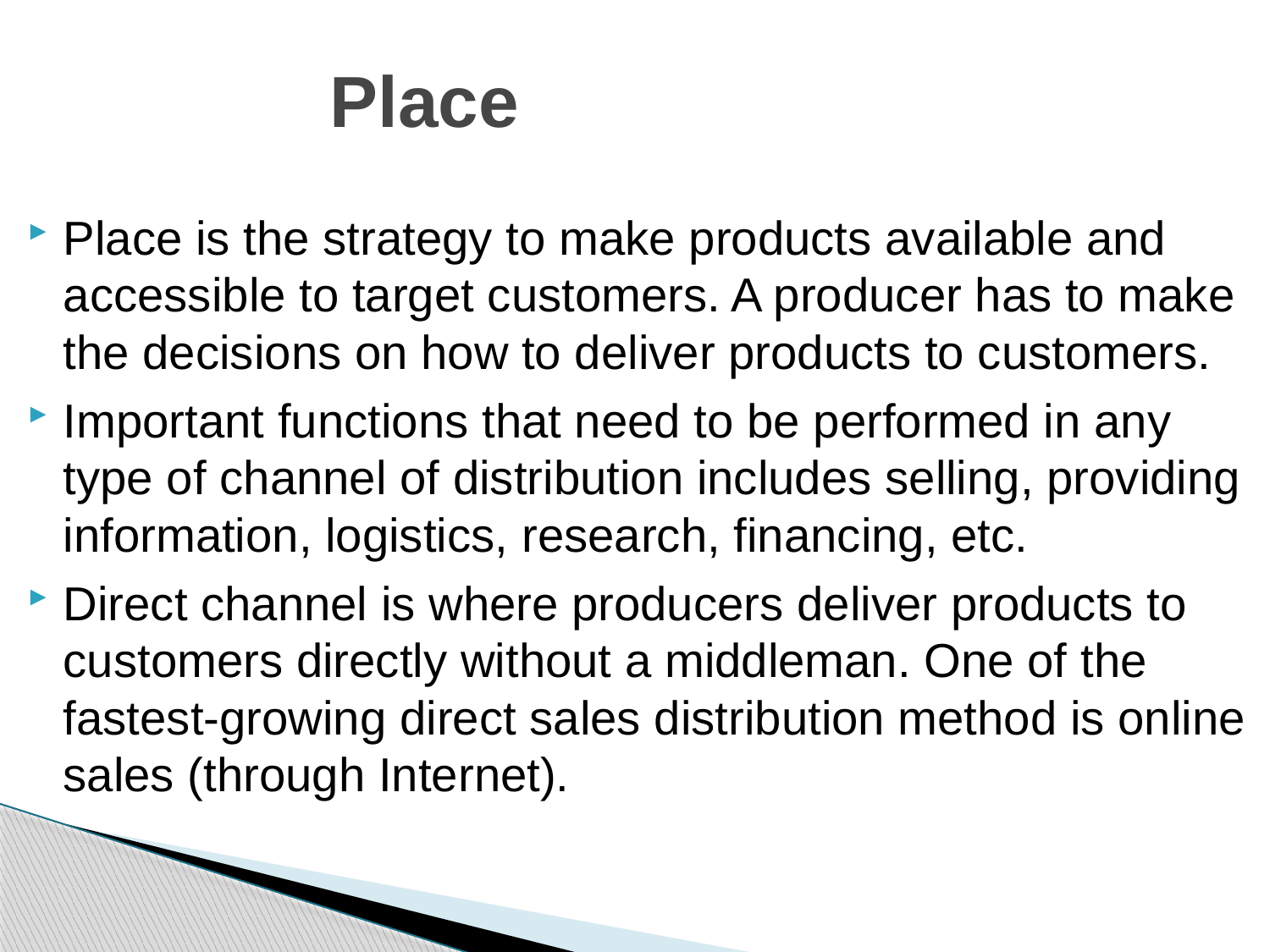

# Place
Place is the strategy to make products available and accessible to target customers. A producer has to make the decisions on how to deliver products to customers.
Important functions that need to be performed in any type of channel of distribution includes selling, providing information, logistics, research, financing, etc.
Direct channel is where producers deliver products to customers directly without a middleman. One of the fastest-growing direct sales distribution method is online sales (through Internet).